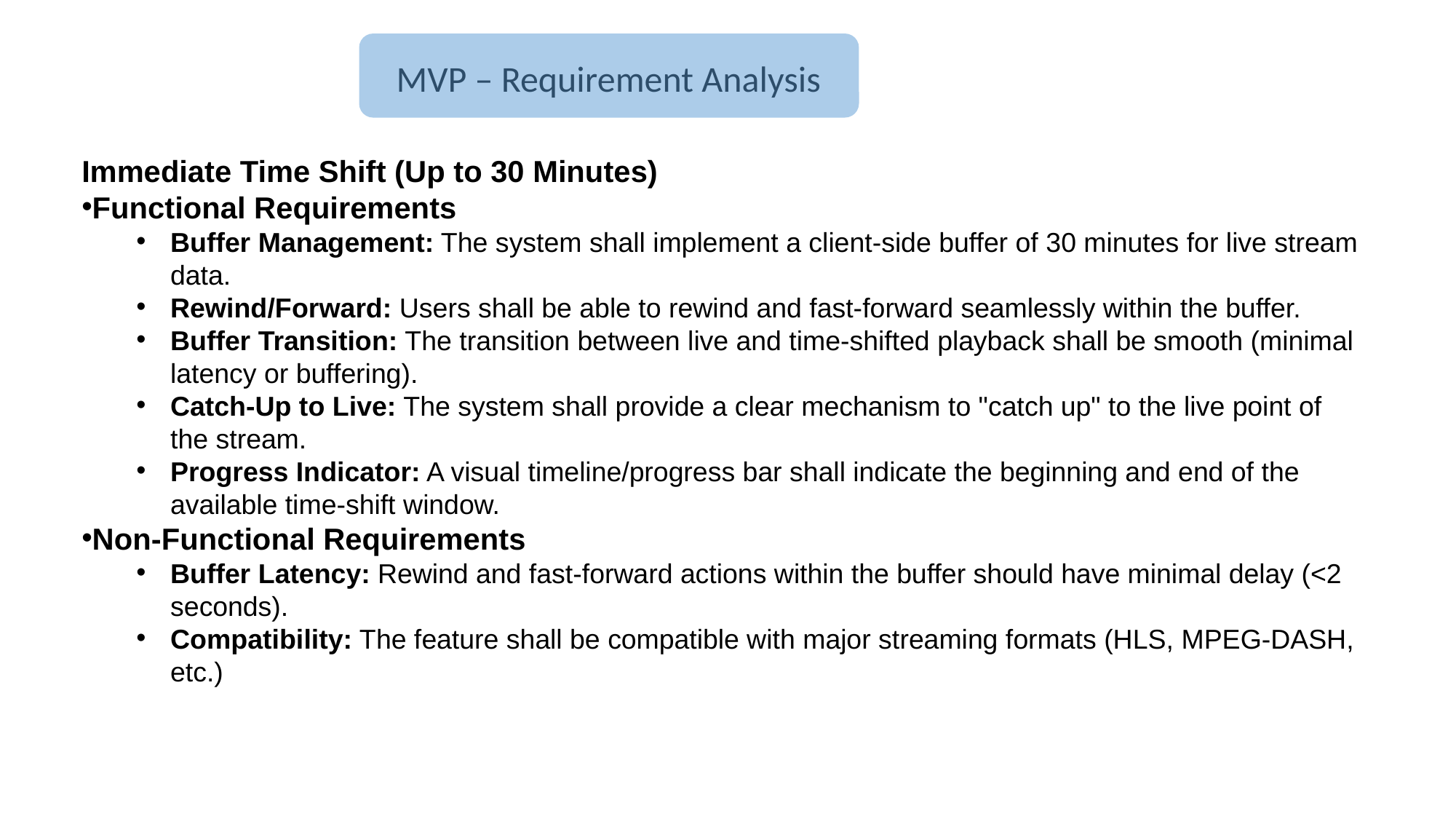

MVP – Requirement Analysis
Immediate Time Shift (Up to 30 Minutes)
Functional Requirements
Buffer Management: The system shall implement a client-side buffer of 30 minutes for live stream data.
Rewind/Forward: Users shall be able to rewind and fast-forward seamlessly within the buffer.
Buffer Transition: The transition between live and time-shifted playback shall be smooth (minimal latency or buffering).
Catch-Up to Live: The system shall provide a clear mechanism to "catch up" to the live point of the stream.
Progress Indicator: A visual timeline/progress bar shall indicate the beginning and end of the available time-shift window.
Non-Functional Requirements
Buffer Latency: Rewind and fast-forward actions within the buffer should have minimal delay (<2 seconds).
Compatibility: The feature shall be compatible with major streaming formats (HLS, MPEG-DASH, etc.)